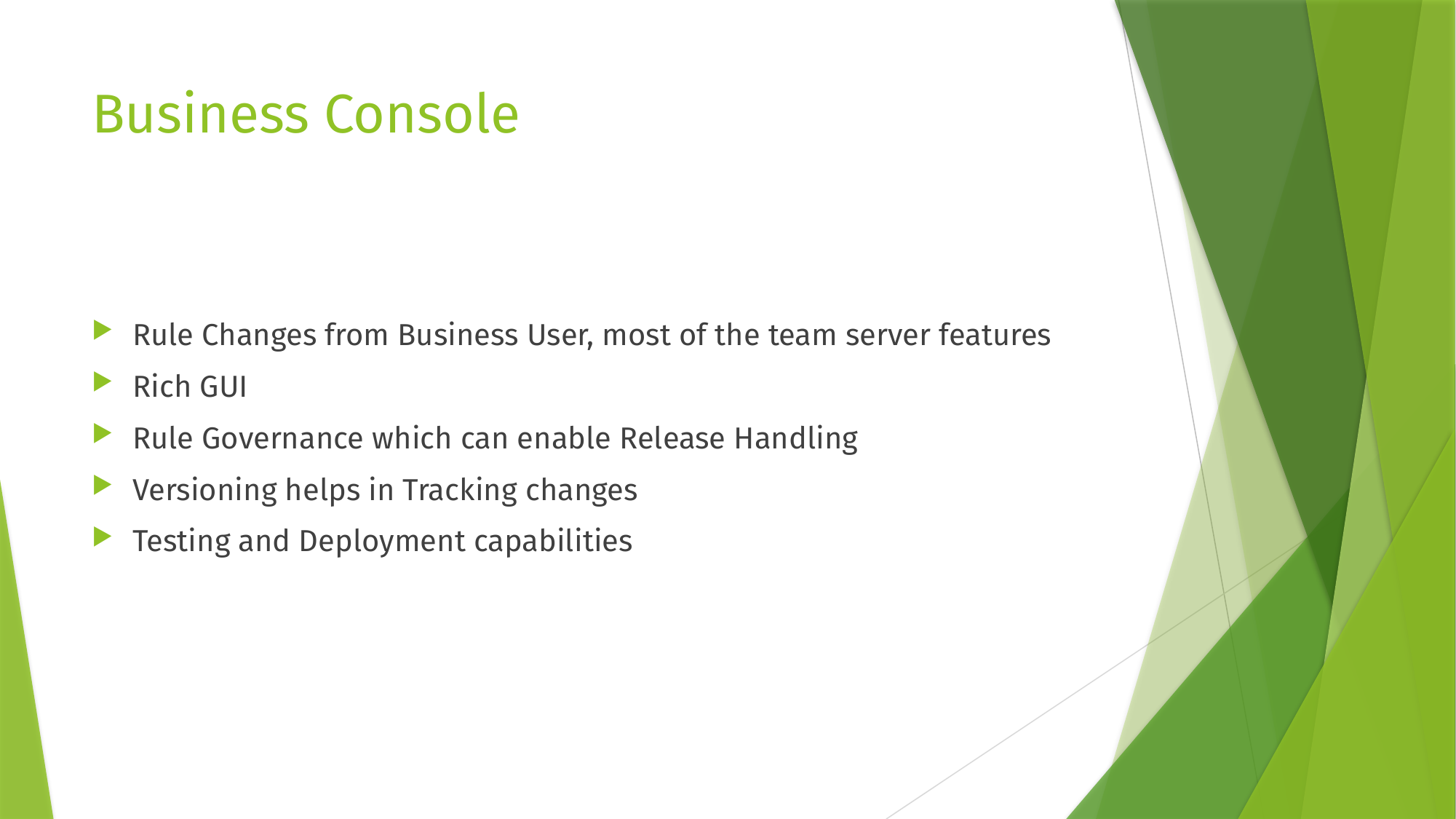

# Business Console

Rule Changes from Business User, most of the team server features
Rich GUI
Rule Governance which can enable Release Handling
Versioning helps in Tracking changes
Testing and Deployment capabilities